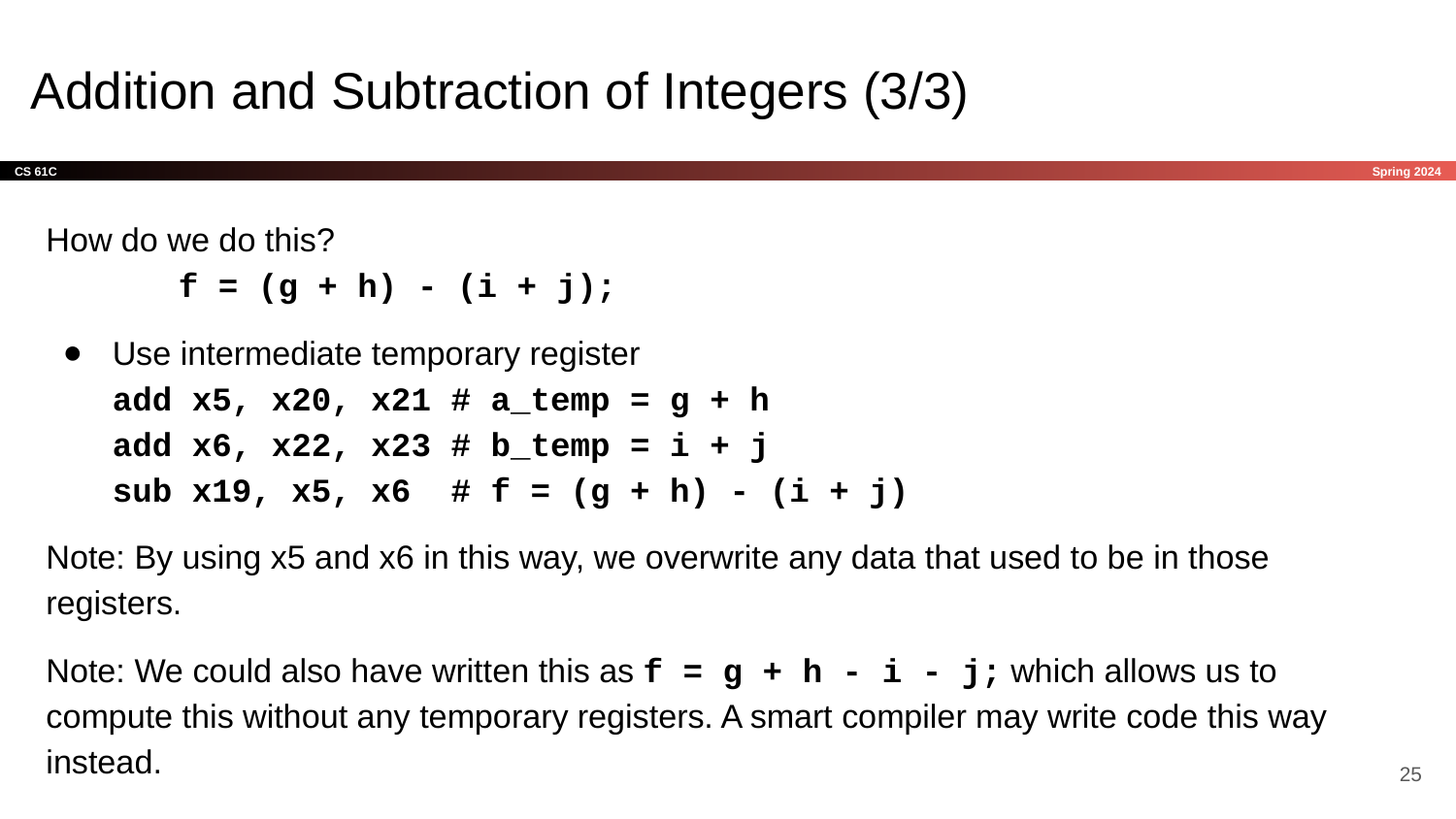

# Addition and Subtraction of Integers (3/3)
How do we do this?
	f = (g + h) - (i + j);
Use intermediate temporary register
add x5, x20, x21 # a_temp = g + h
add x6, x22, x23 # b_temp = i + j
sub x19, x5, x6  # f = (g + h) - (i + j)
Note: By using x5 and x6 in this way, we overwrite any data that used to be in those registers.
Note: We could also have written this as f = g + h - i - j; which allows us to compute this without any temporary registers. A smart compiler may write code this way instead.
25